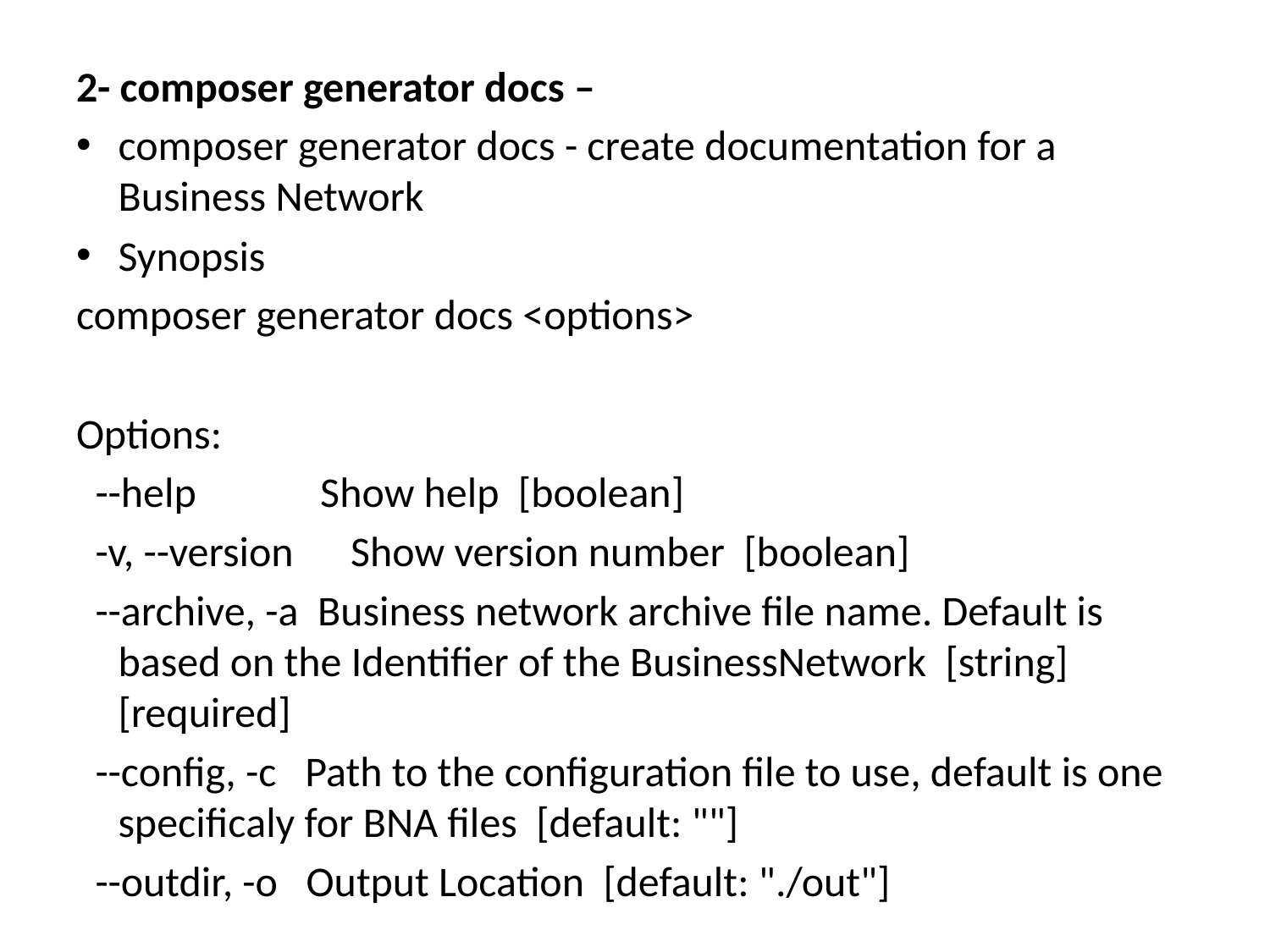

2- composer generator docs –
composer generator docs - create documentation for a Business Network
Synopsis
composer generator docs <options>

Options:
  --help             Show help  [boolean]
  -v, --version      Show version number  [boolean]
  --archive, -a  Business network archive file name. Default is based on the Identifier of the BusinessNetwork  [string] [required]
  --config, -c   Path to the configuration file to use, default is one specificaly for BNA files  [default: ""]
  --outdir, -o   Output Location  [default: "./out"]